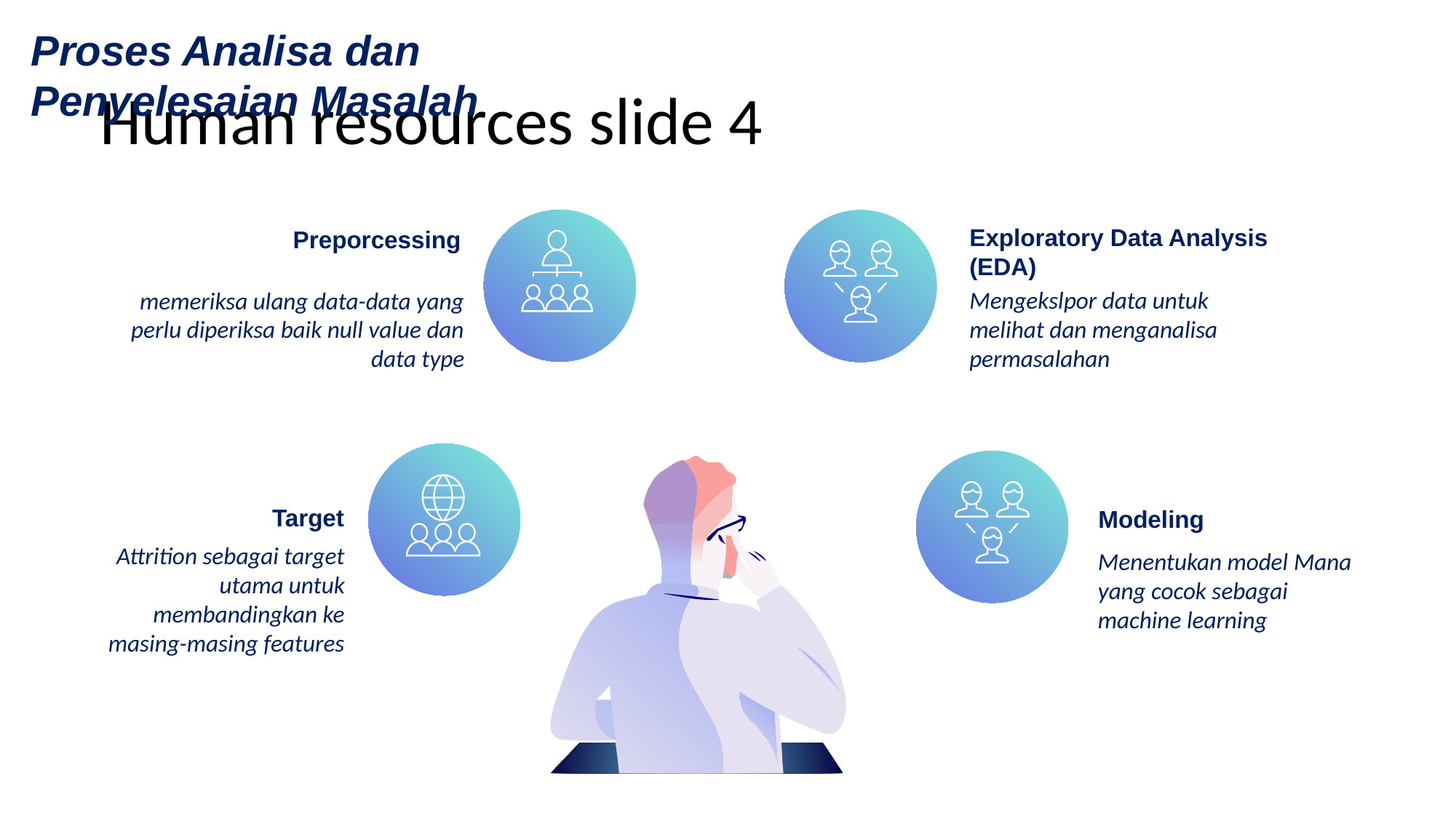

Proses Analisa dan Penyelesaian Masalah
# Human resources slide 4

Exploratory Data Analysis (EDA)
Mengekslpor data untuk melihat dan menganalisa permasalahan
Preporcessing
memeriksa ulang data-data yang perlu diperiksa baik null value dan data type

Target
Attrition sebagai target utama untuk membandingkan ke masing-masing features
Modeling
Menentukan model Mana yang cocok sebagai machine learning